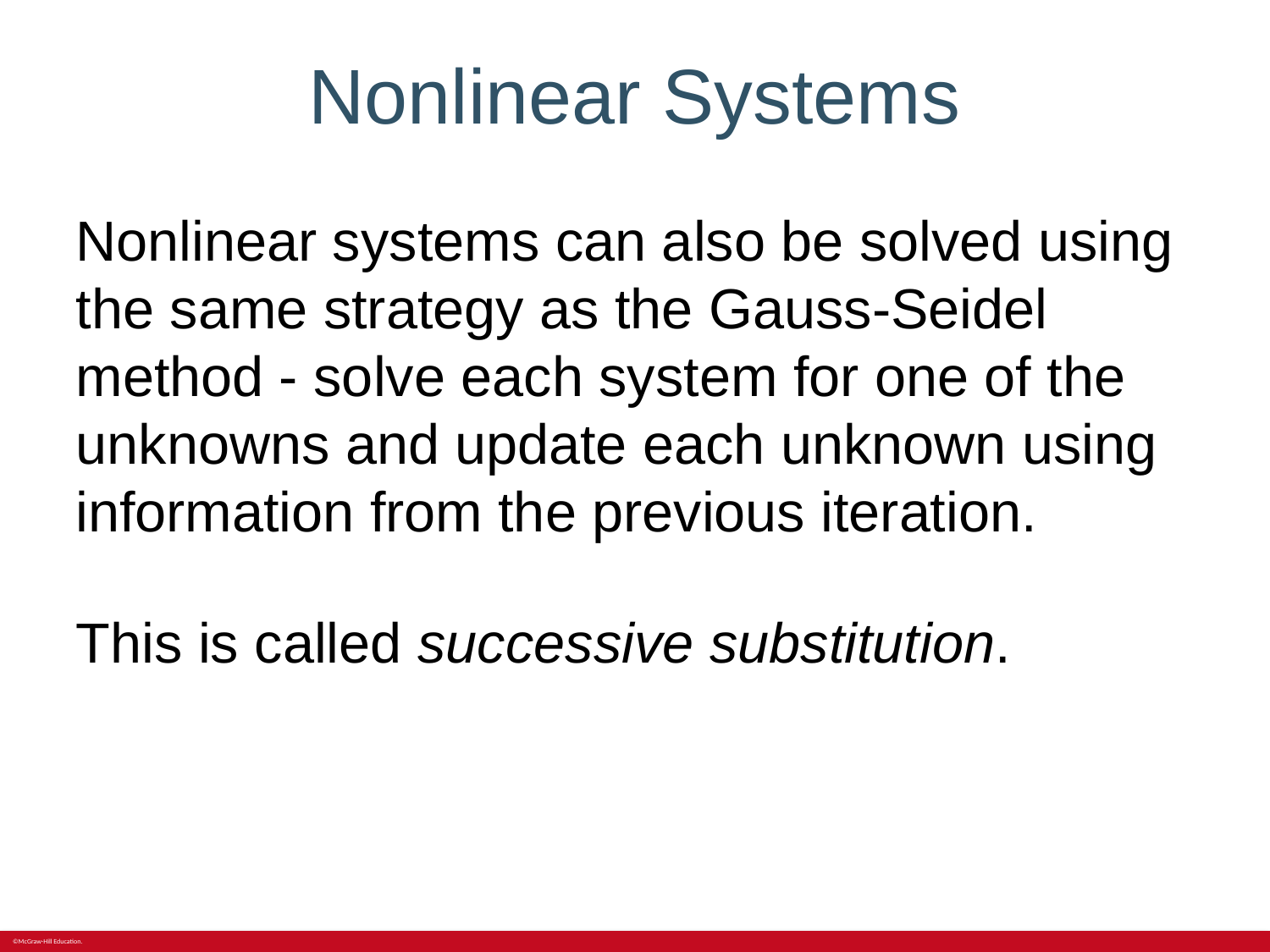

# Nonlinear Systems
Nonlinear systems can also be solved using the same strategy as the Gauss-Seidel method - solve each system for one of the unknowns and update each unknown using information from the previous iteration.
This is called successive substitution.